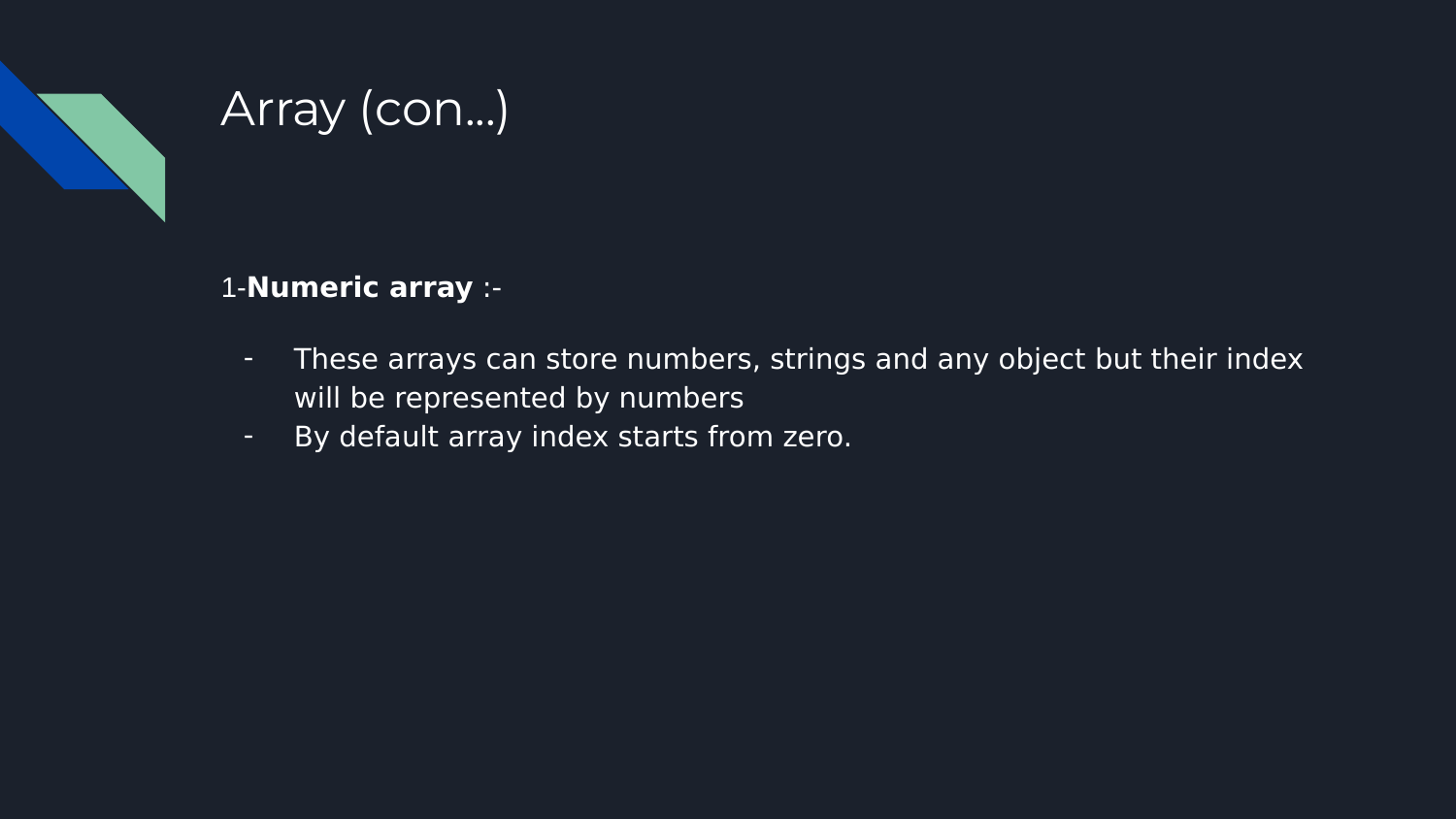

# Array (con...)

1-Numeric array :-
These arrays can store numbers, strings and any object but their index will be represented by numbers
By default array index starts from zero.